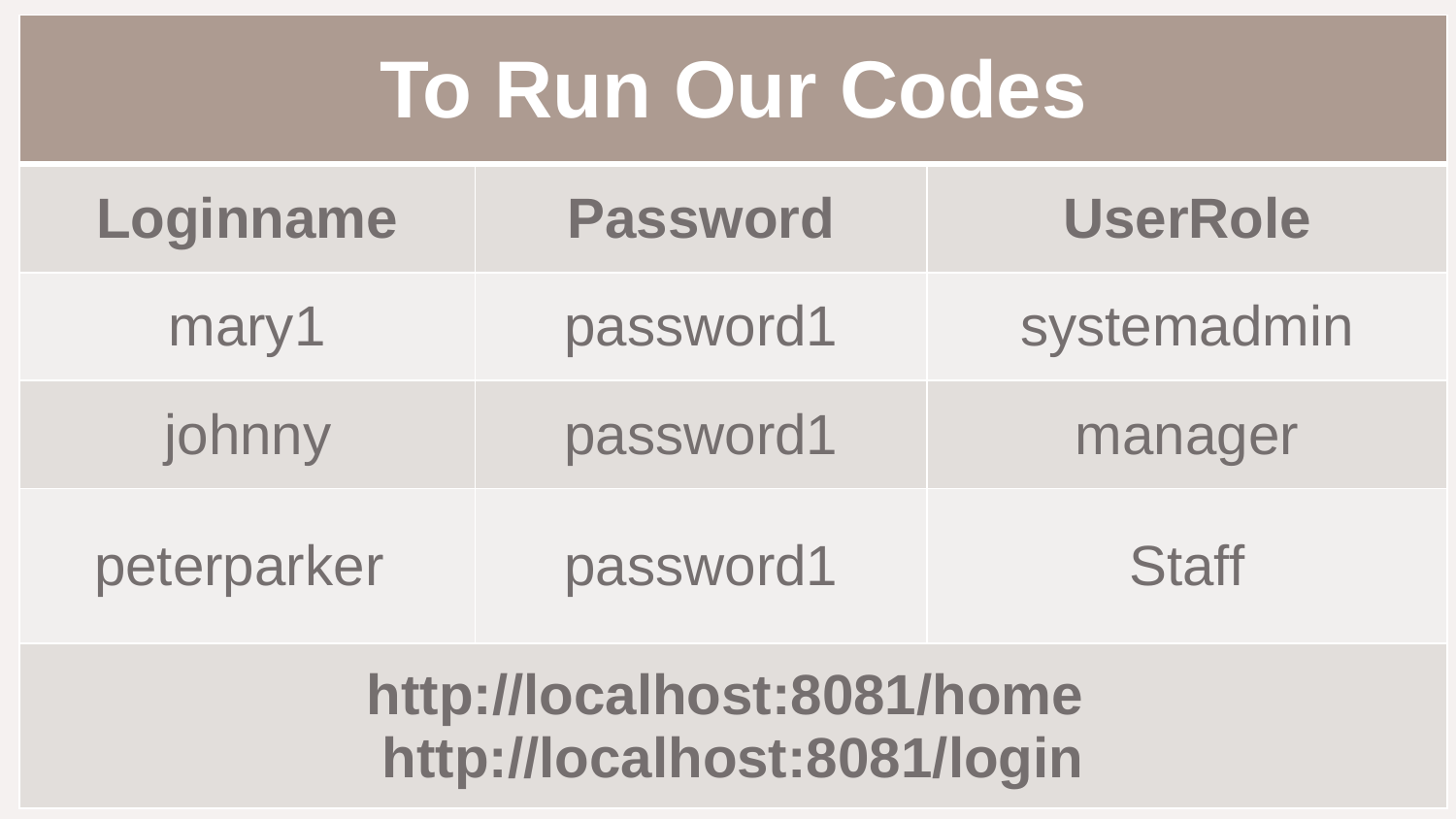

| To Run Our Codes |  |  |
| --- | --- | --- |
| Loginname | Password | UserRole |
| mary1 | password1 | systemadmin |
| johnny | password1 | manager |
| peterparker | password1 | Staff |
| http://localhost:8081/home http://localhost:8081/login |  |  |